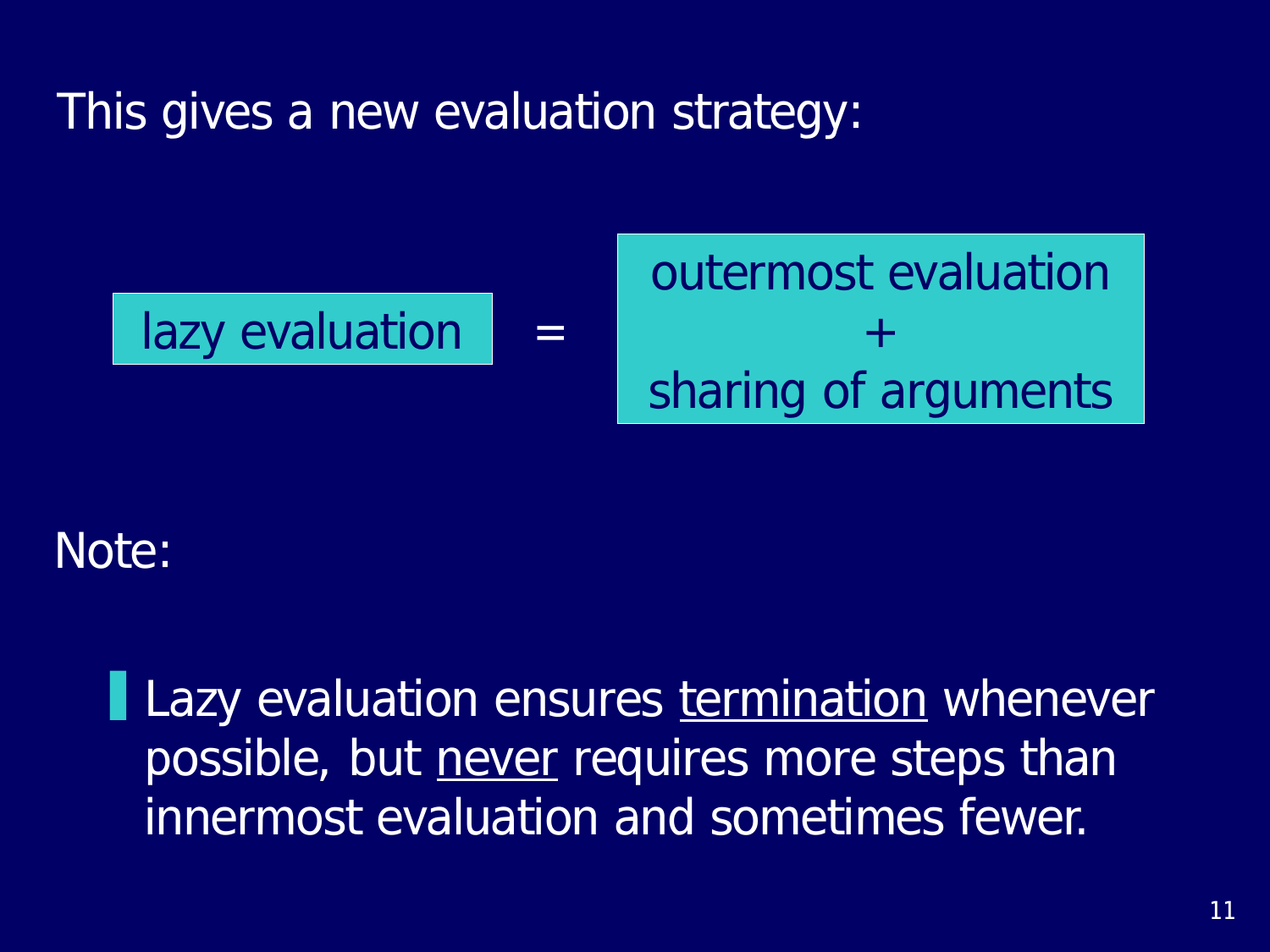

This gives a new evaluation strategy:
outermost evaluation +
sharing of arguments
lazy evaluation
=
Note:
Lazy evaluation ensures termination whenever possible, but never requires more steps than innermost evaluation and sometimes fewer.
11